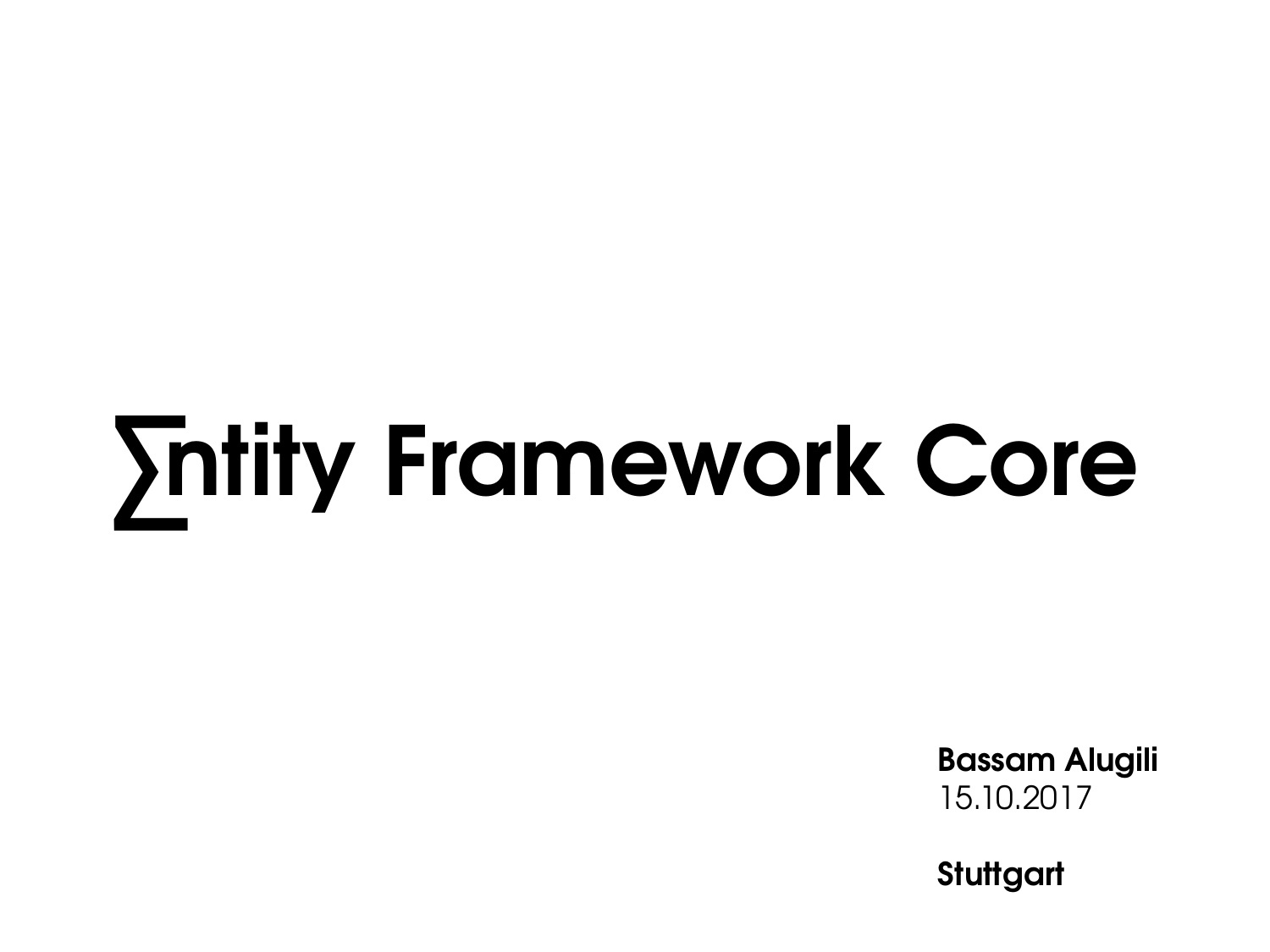

Σ
# ntity Framework Core
Bassam Alugili
15.10.2017

Stuttgart